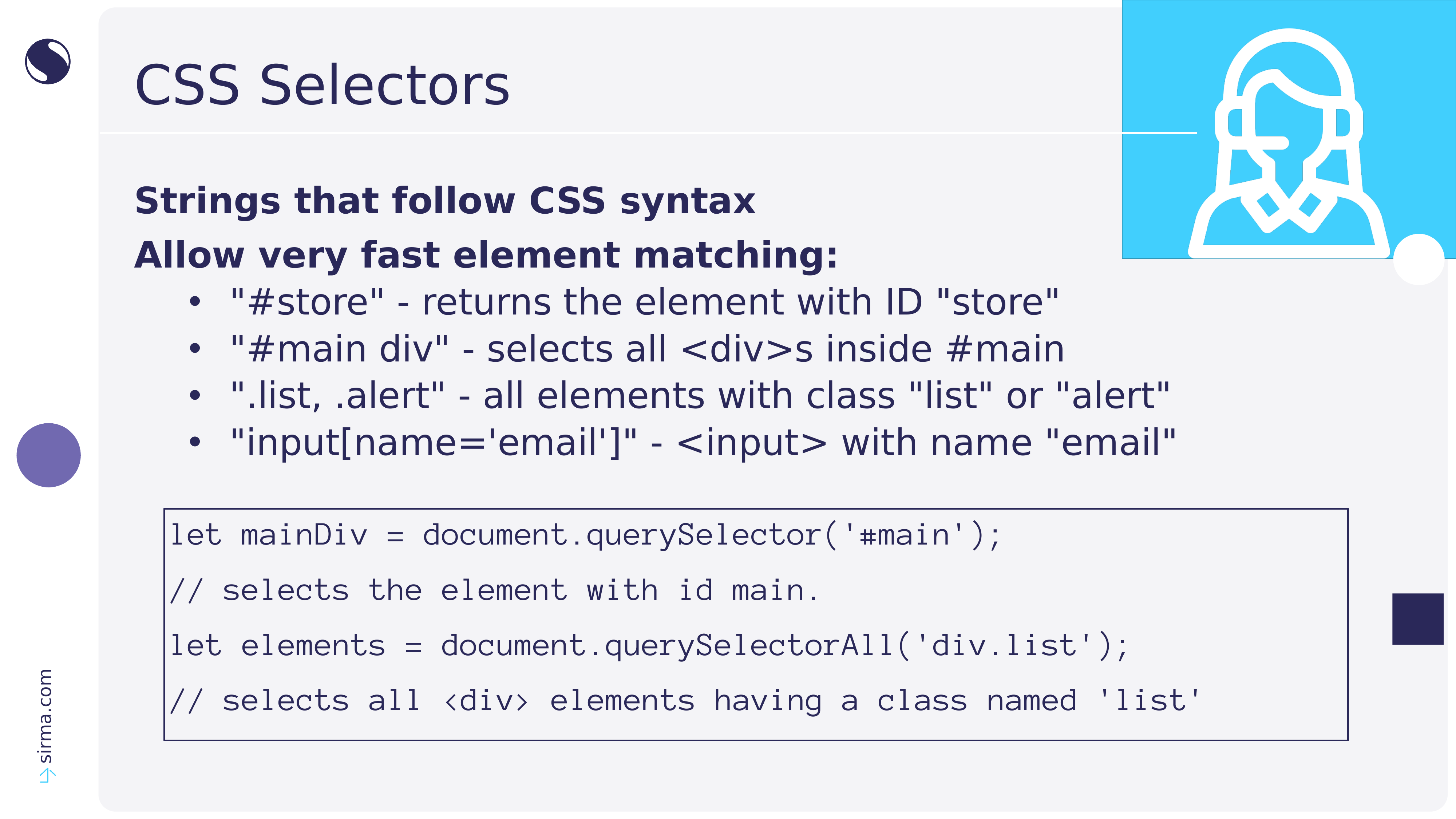

# CSS Selectors
Strings that follow CSS syntax
Allow very fast element matching:
"#store" - returns the element with ID "store"
"#main div" - selects all <div>s inside #main
".list, .alert" - all elements with class "list" or "alert"
"input[name='email']" - <input> with name "email"

let mainDiv = document.querySelector('#main');
// selects the element with id main.
let elements = document.querySelectorAll('div.list');
// selects all <div> elements having a class named 'list'